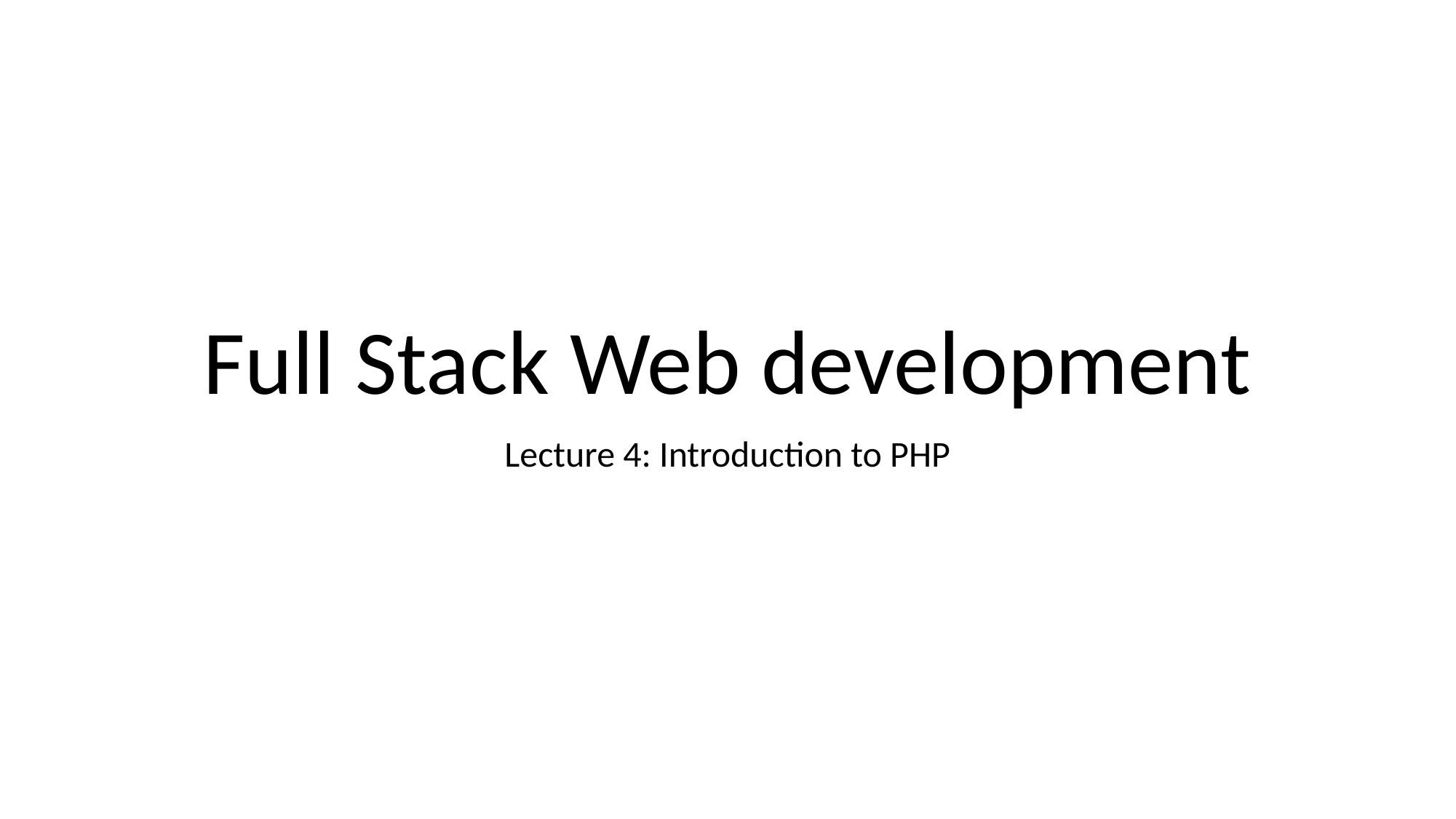

Full Stack Web development
Lecture 4: Introduction to PHP